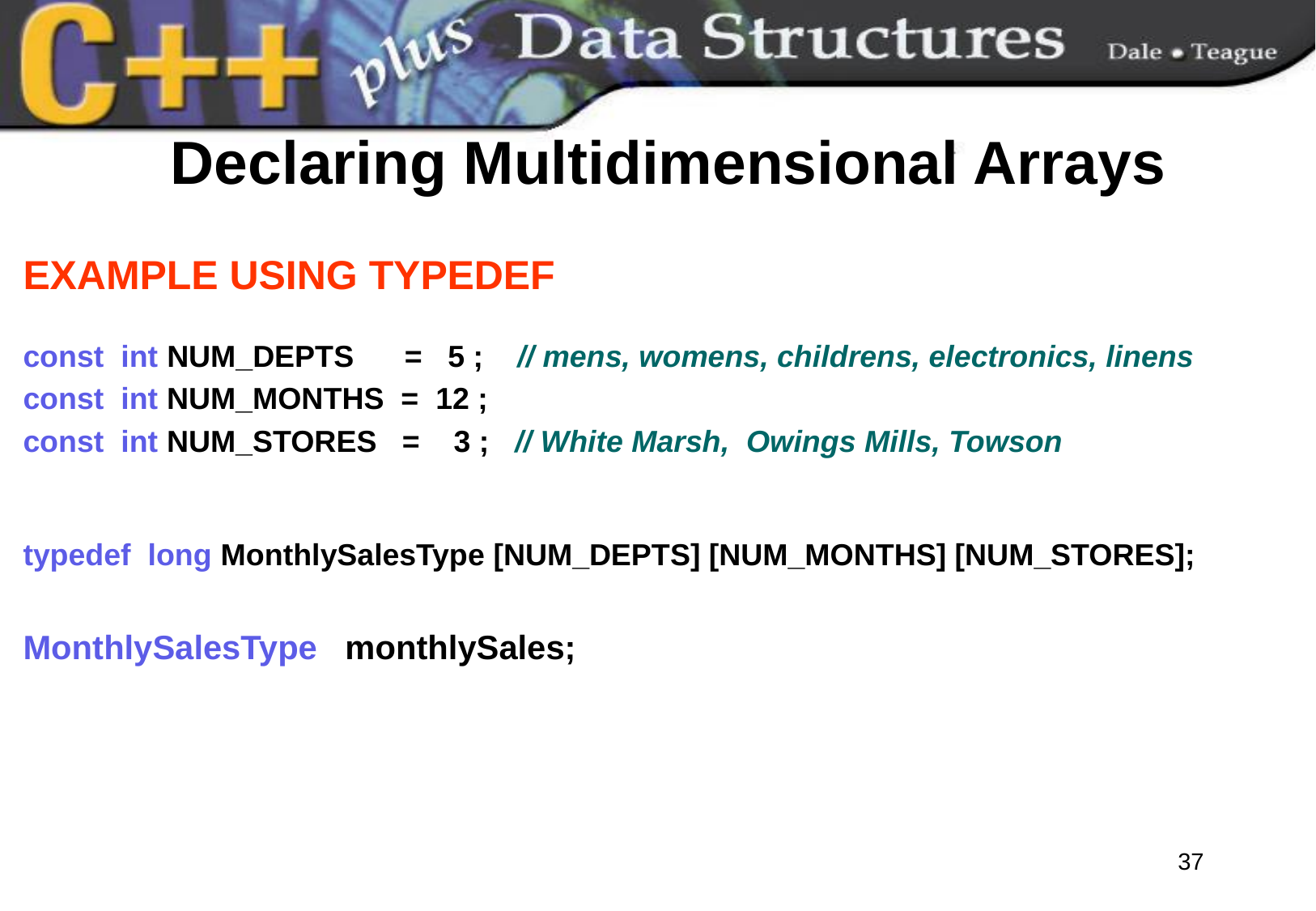

# Declaring Multidimensional Arrays
EXAMPLE USING TYPEDEF

const  int NUM_DEPTS      =   5 ;    // mens, womens, childrens, electronics, linens
const  int NUM_MONTHS  =  12 ;
const  int NUM_STORES   =    3 ;   // White Marsh,  Owings Mills, Towson

typedef  long MonthlySalesType [NUM_DEPTS] [NUM_MONTHS] [NUM_STORES];

MonthlySalesType   monthlySales;
37